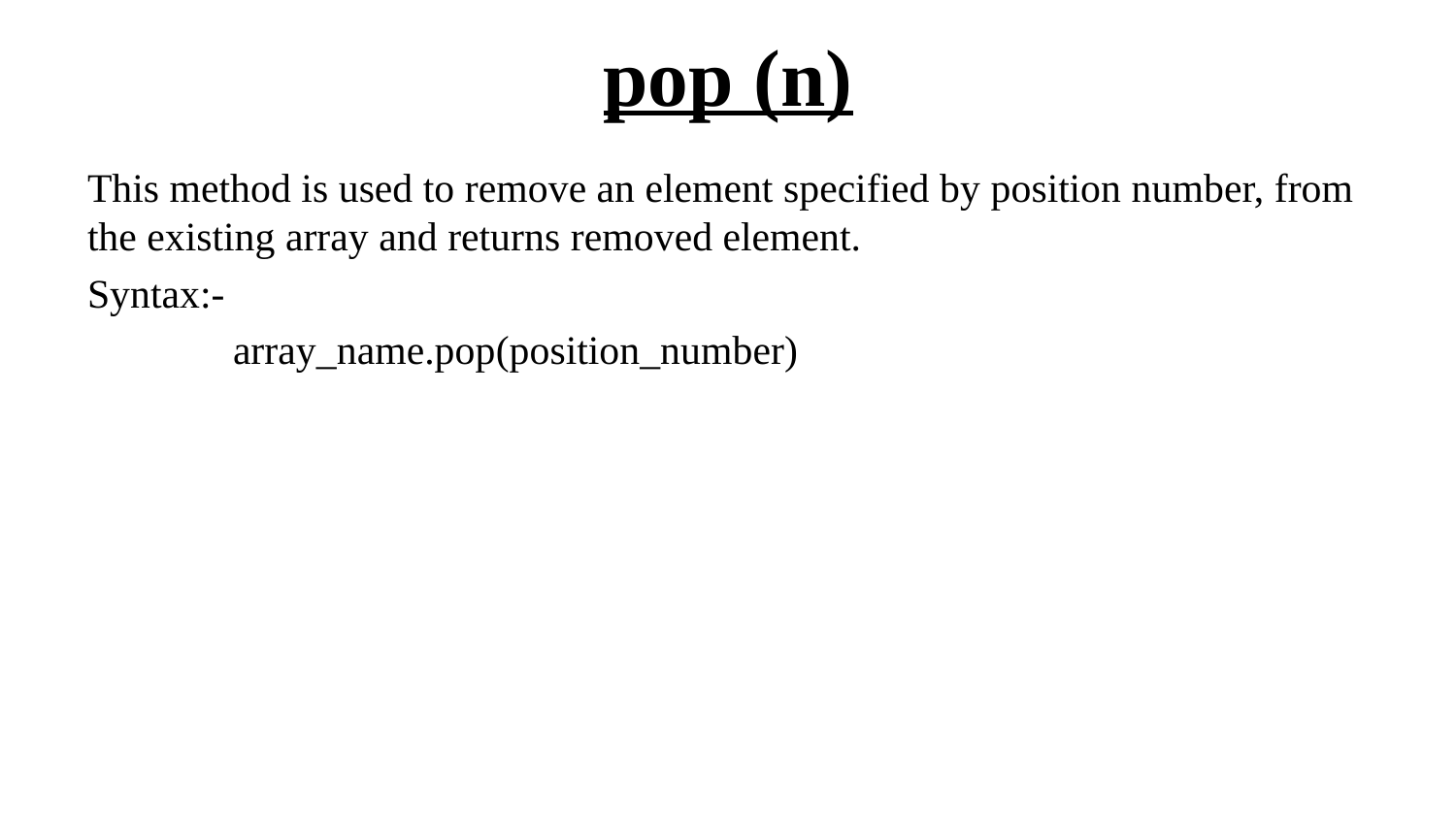

# pop (n)
This method is used to remove an element specified by position number, from the existing array and returns removed element.
Syntax:-
	array_name.pop(position_number)